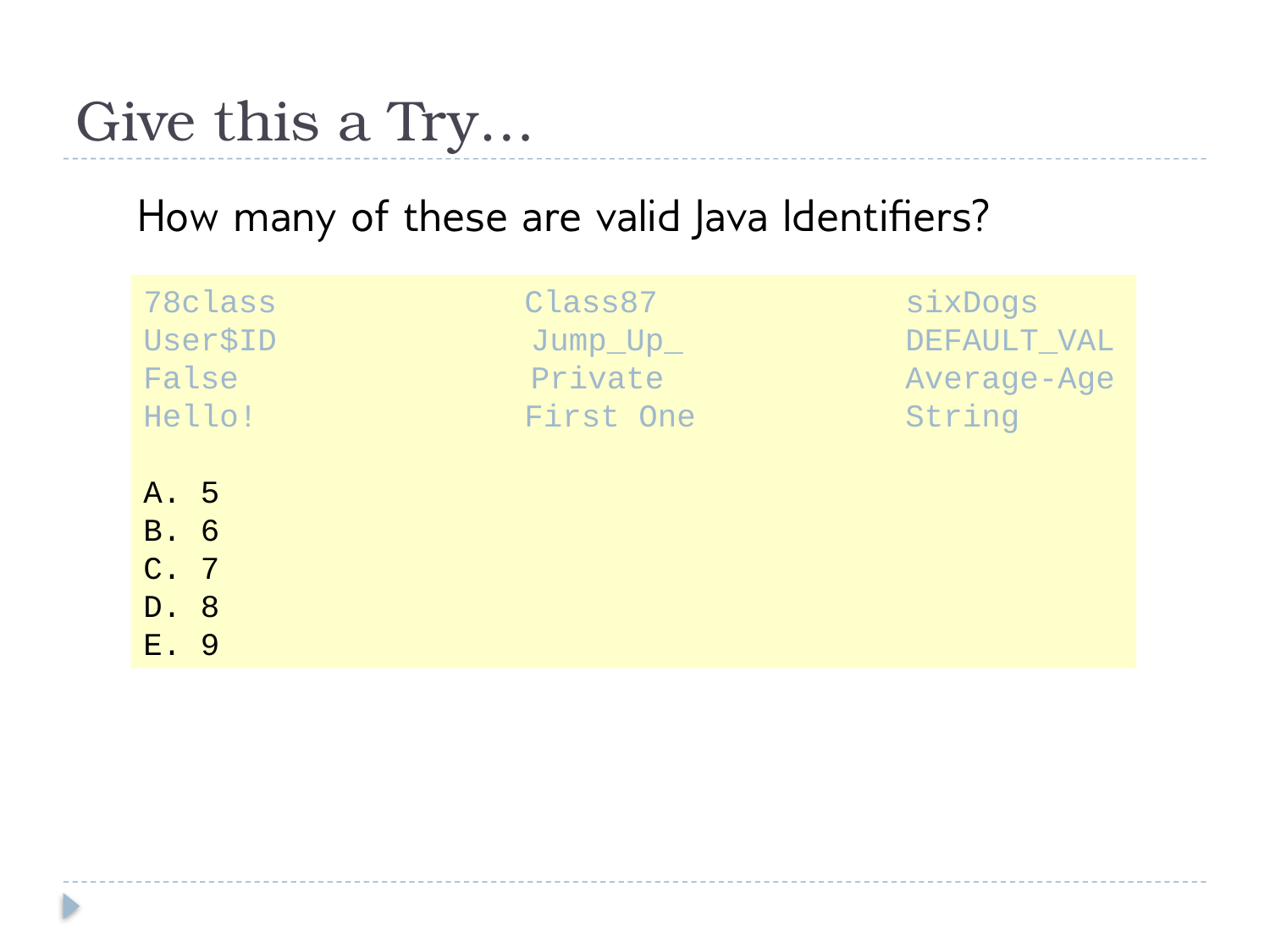

# Give this a Try…
      How many of these are valid Java Identifiers?
78class 		Class87 		sixDogs
User$ID 	       Jump_Up_ 		DEFAULT_VAL
False 		       Private 		Average-Age
Hello! 		First One 		String

A. 5
B. 6
C. 7
D. 8
E. 9
8
CONFIDENTIAL© Copyright 2008 Tech Mahindra Limited